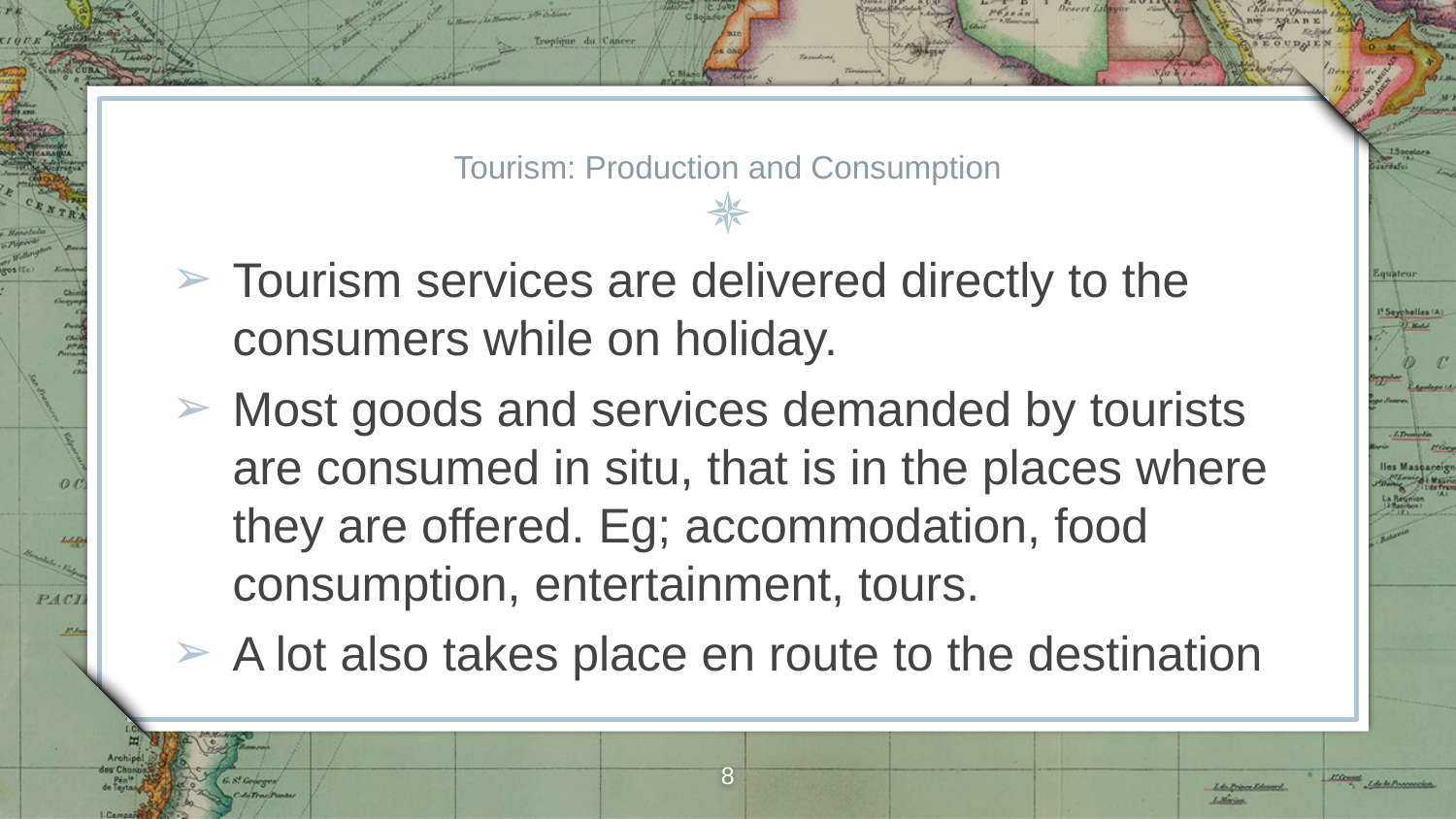

# Tourism: Production and Consumption
Tourism services are delivered directly to the consumers while on holiday.
Most goods and services demanded by tourists are consumed in situ, that is in the places where they are offered. Eg; accommodation, food consumption, entertainment, tours.
A lot also takes place en route to the destination

8